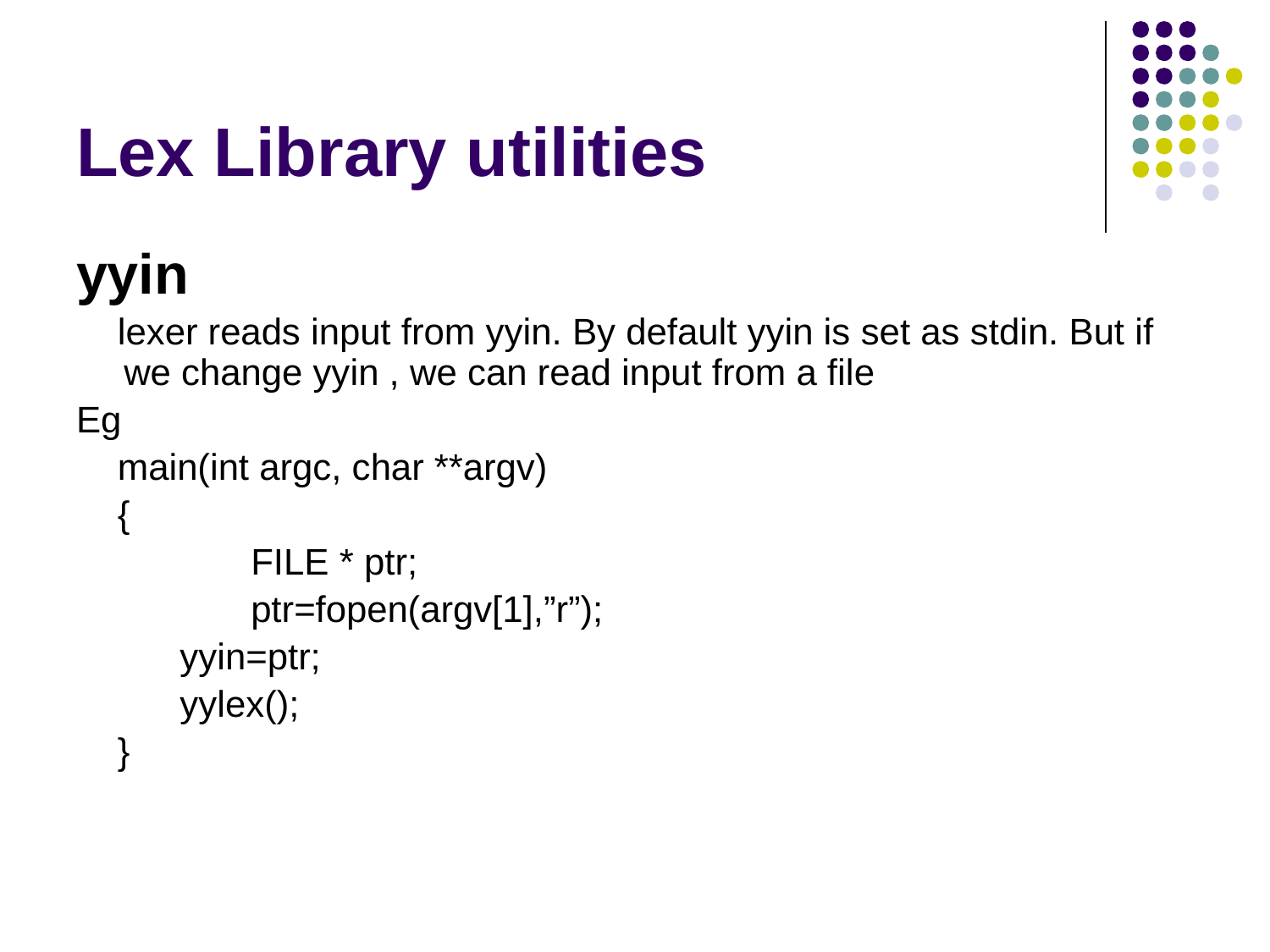

# Lex Library utilities
yyin
    lexer reads input from yyin. By default yyin is set as stdin. But if we change yyin , we can read input from a file
Eg
    main(int argc, char **argv)
    {
		FILE * ptr;
		ptr=fopen(argv[1],”r”);
          yyin=ptr;
          yylex();
    }